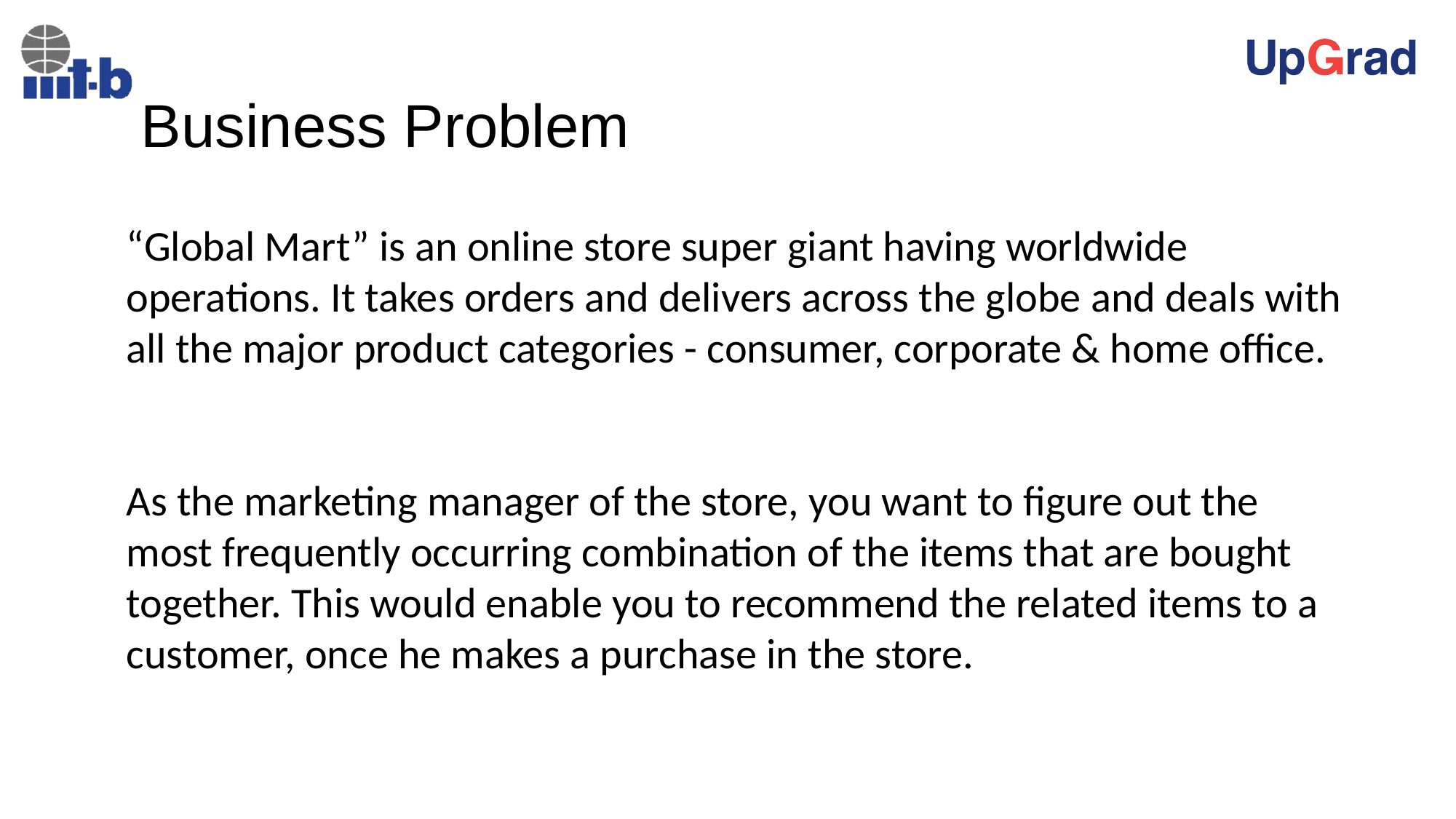

# Business Problem
“Global Mart” is an online store super giant having worldwide operations. It takes orders and delivers across the globe and deals with all the major product categories - consumer, corporate & home office.

As the marketing manager of the store, you want to figure out the most frequently occurring combination of the items that are bought together. This would enable you to recommend the related items to a customer, once he makes a purchase in the store.